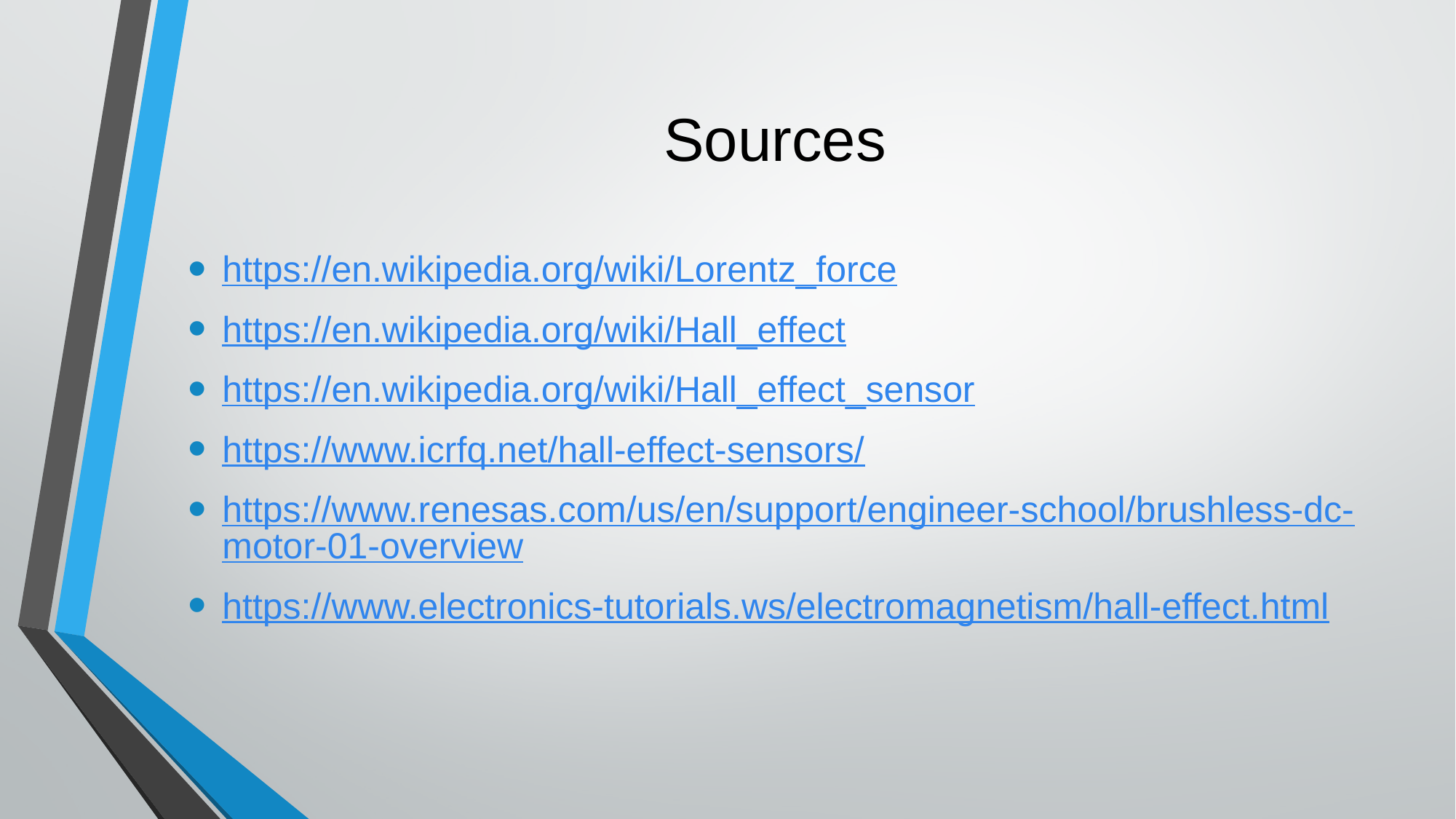

# Sources
https://en.wikipedia.org/wiki/Lorentz_force
https://en.wikipedia.org/wiki/Hall_effect
https://en.wikipedia.org/wiki/Hall_effect_sensor
https://www.icrfq.net/hall-effect-sensors/
https://www.renesas.com/us/en/support/engineer-school/brushless-dc-motor-01-overview
https://www.electronics-tutorials.ws/electromagnetism/hall-effect.html